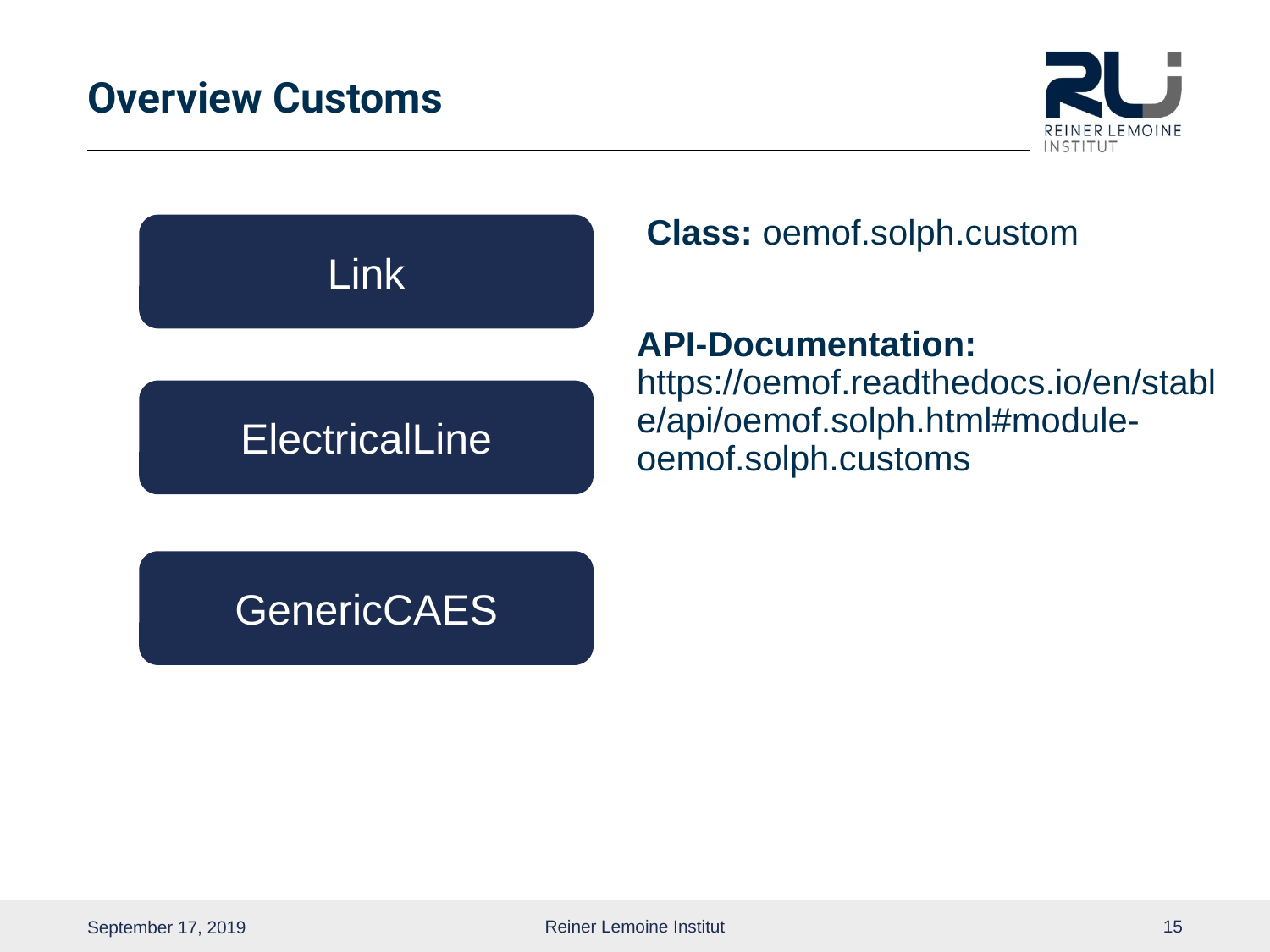

# Overview Customs
Link
 Class: oemof.solph.custom

API-Documentation: https://oemof.readthedocs.io/en/stable/api/oemof.solph.html#module-oemof.solph.customs

ElectricalLine
GenericCAES
Reiner Lemoine Institut
15
September 17, 2019